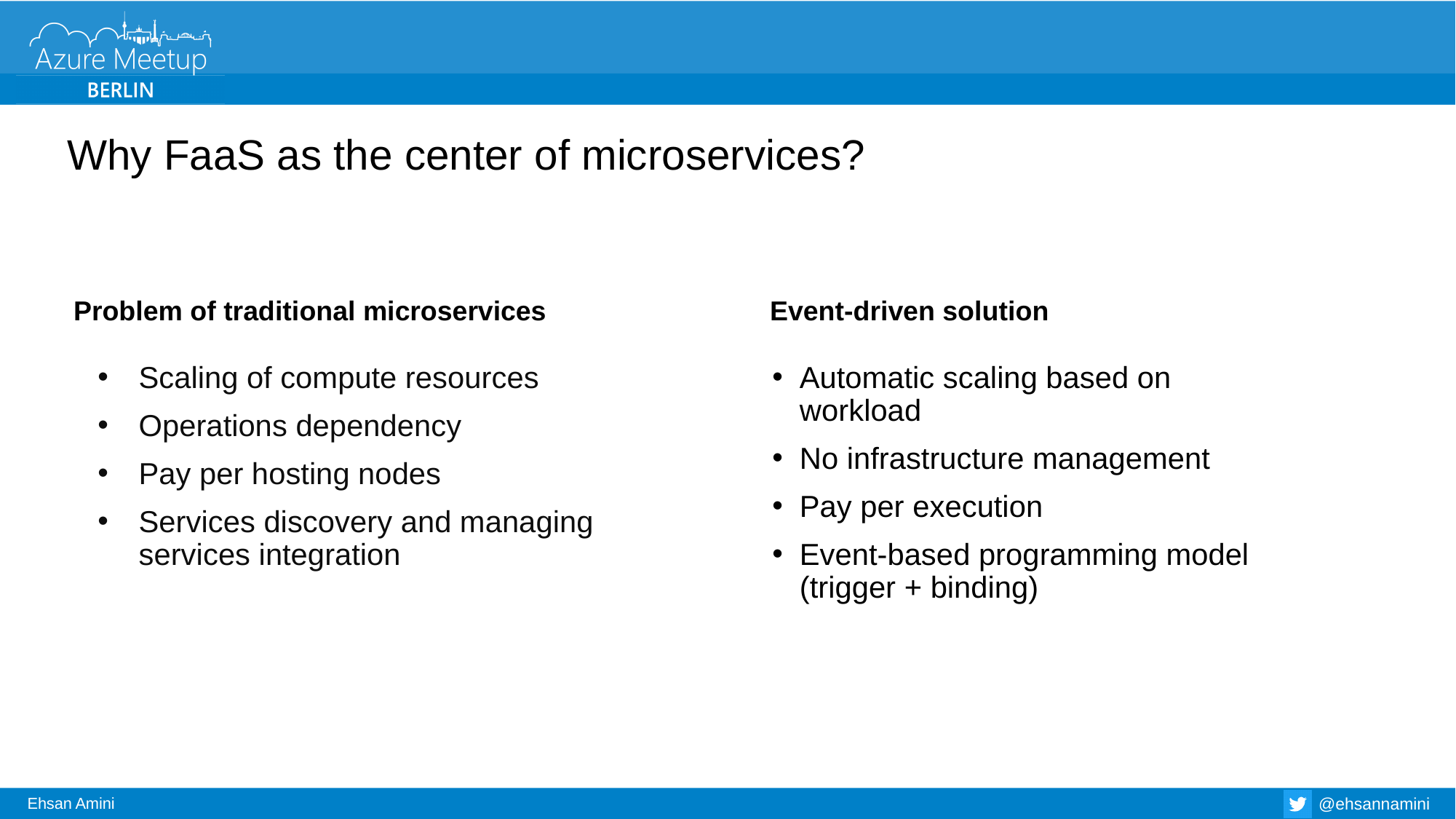

# Why FaaS as the center of microservices?
Problem of traditional microservices
Event-driven solution
Scaling of compute resources
Operations dependency
Pay per hosting nodes
Services discovery and managing services integration

Automatic scaling based on workload
No infrastructure management
Pay per execution
Event-based programming model (trigger + binding)